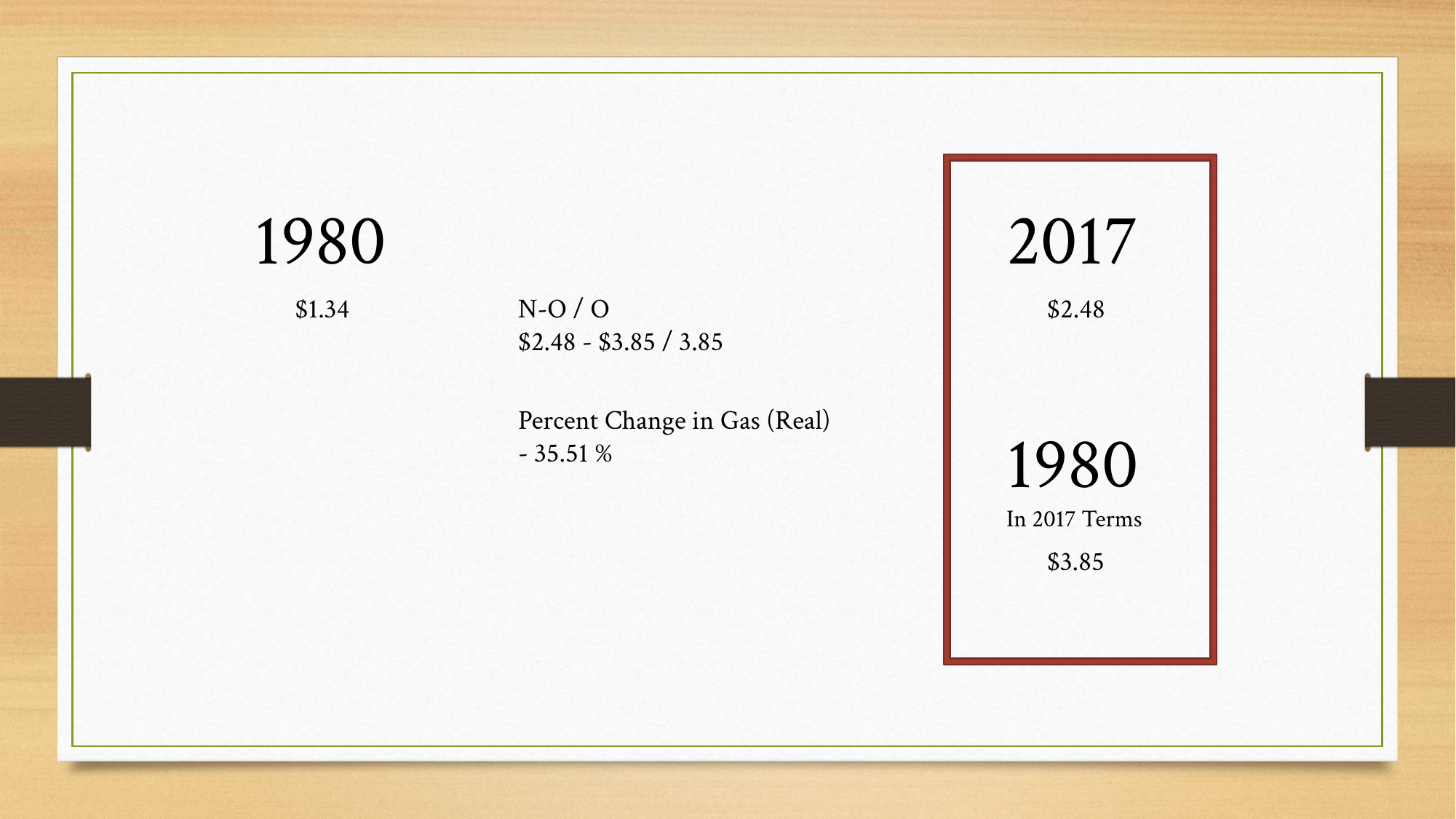

1980
2017
N-O / O
$2.48 - $3.85 / 3.85
$2.48
$1.34
Percent Change in Gas (Real)
- 35.51 %
1980
In 2017 Terms
$3.85